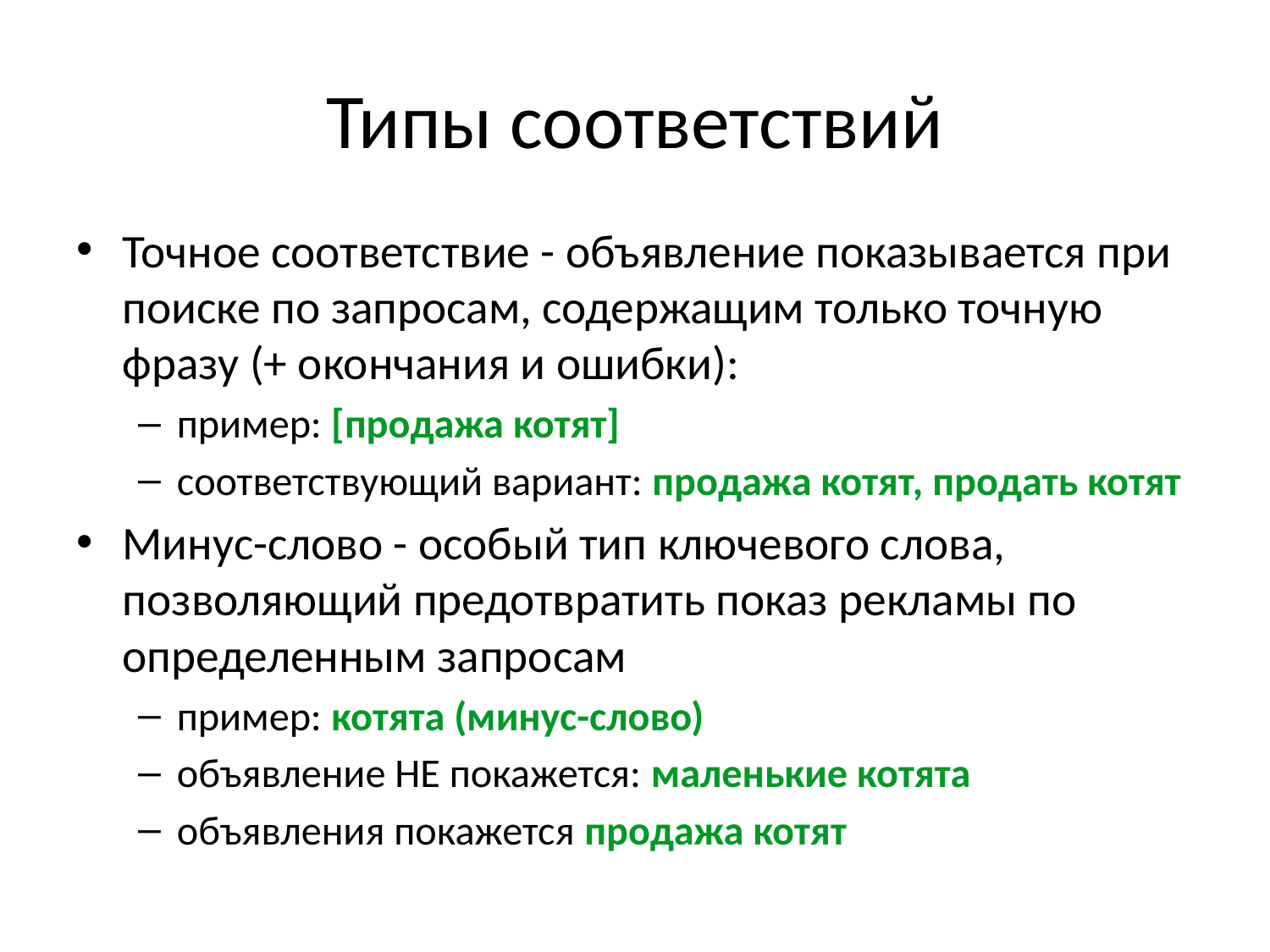

# Типы соответствий
Точное соответствие - объявление показывается при поиске по запросам, содержащим только точную фразу (+ окончания и ошибки):
пример: [продажа котят]
соответствующий вариант: продажа котят, продать котят
Минус-слово - особый тип ключевого слова, позволяющий предотвратить показ рекламы по определенным запросам
пример: котята (минус-слово)
объявление НЕ покажется: маленькие котята
объявления покажется продажа котят